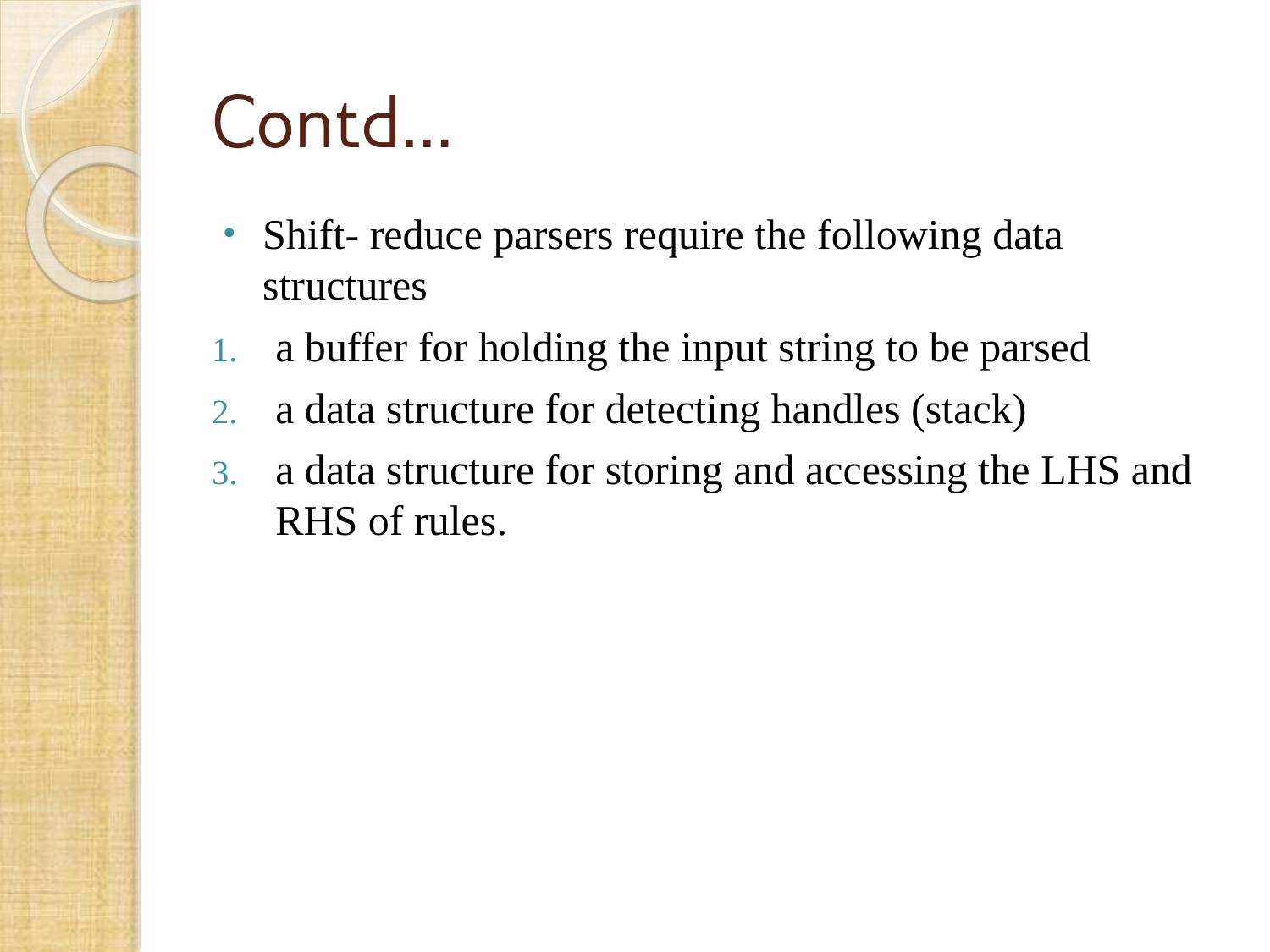

# Contd…
Shift- reduce parsers require the following data structures
a buffer for holding the input string to be parsed
a data structure for detecting handles (stack)
a data structure for storing and accessing the LHS and RHS of rules.